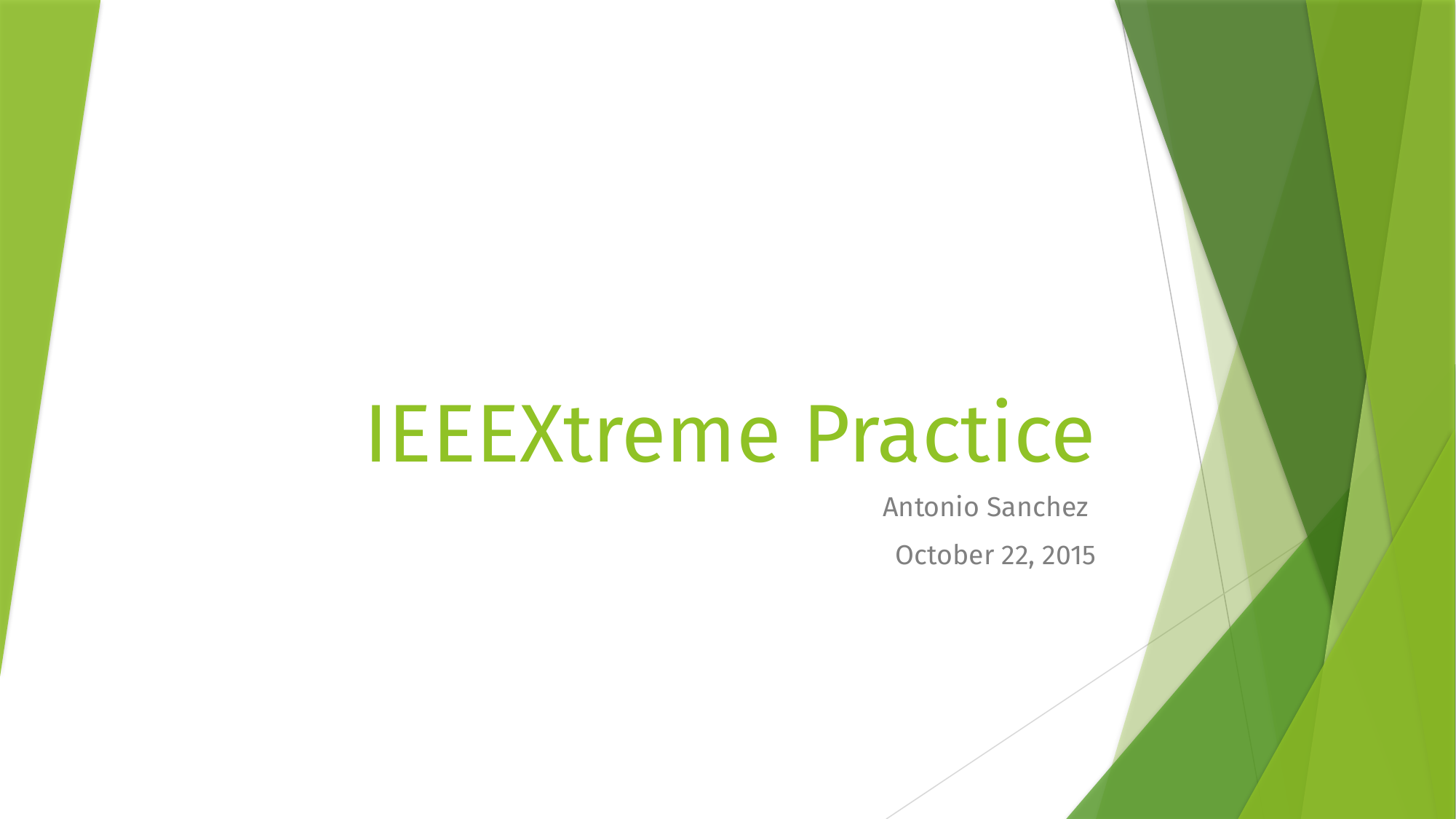

# IEEEXtreme Practice
Antonio Sanchez
October 22, 2015